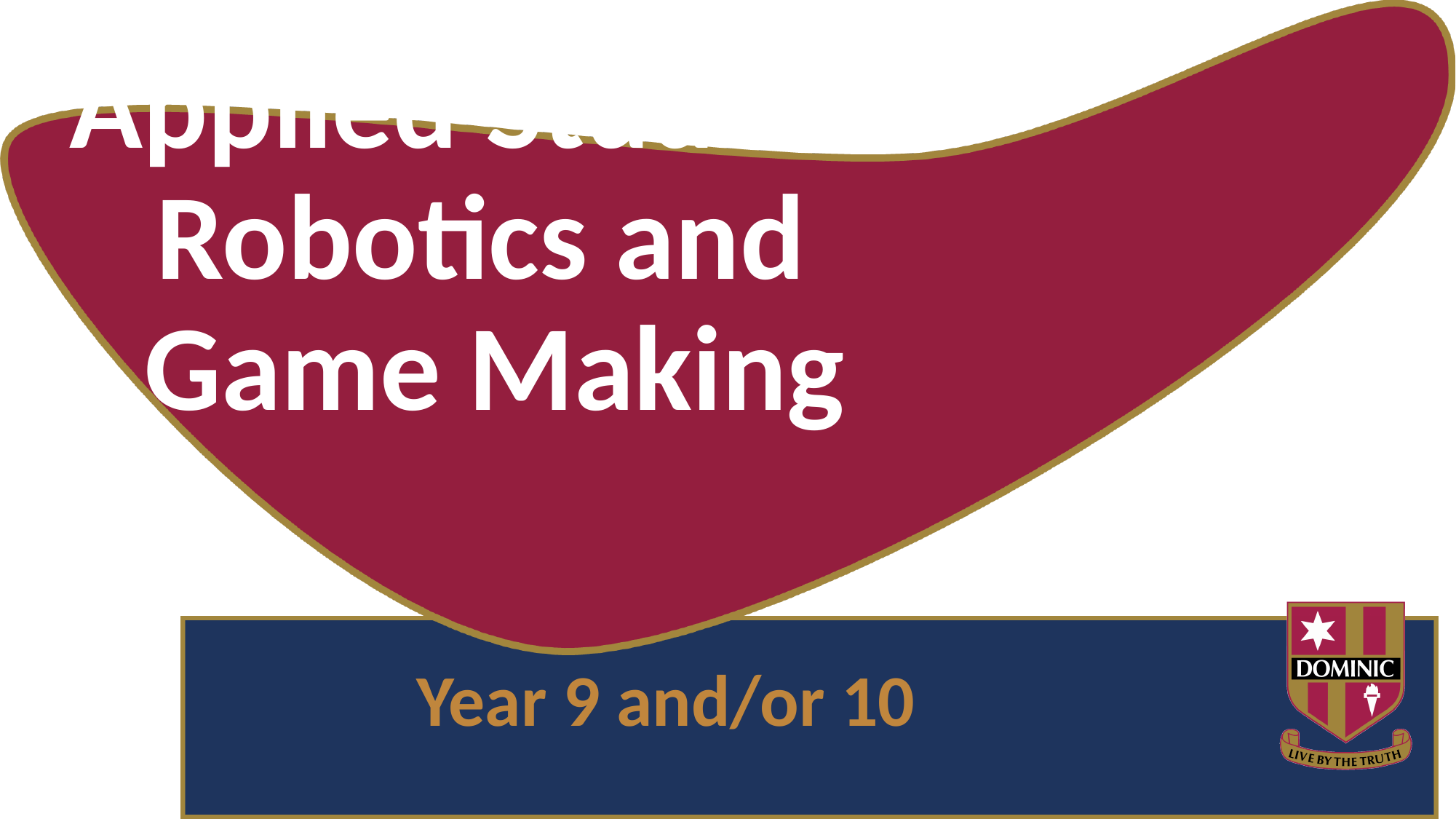

# Applied Studies - Robotics and Game Making
Year 9 and/or 10